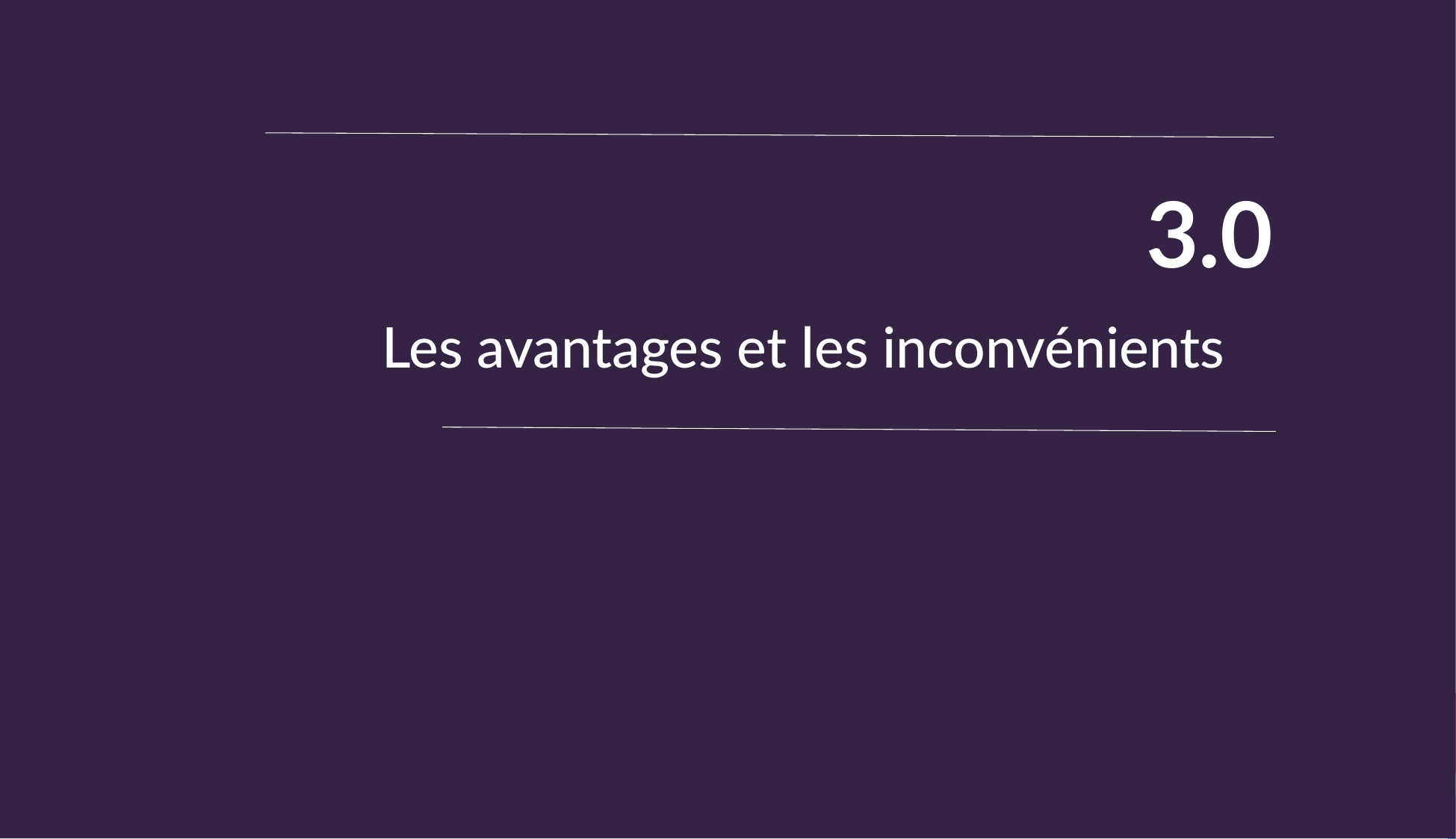

3.0
# Les avantages et les inconvénients